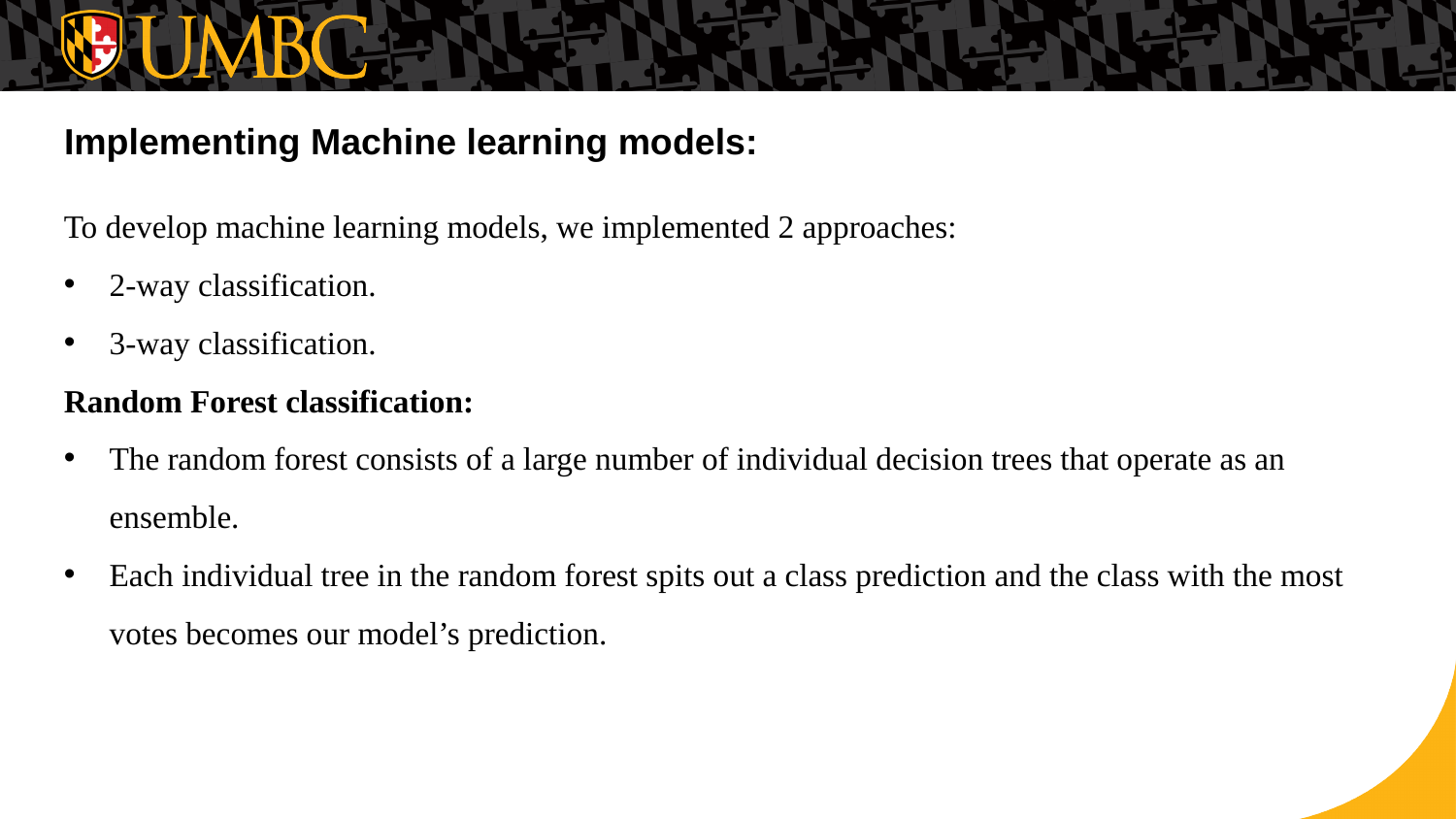

# Implementing Machine learning models:
To develop machine learning models, we implemented 2 approaches:
2-way classification.
3-way classification.
Random Forest classification:
The random forest consists of a large number of individual decision trees that operate as an ensemble.
Each individual tree in the random forest spits out a class prediction and the class with the most votes becomes our model’s prediction.